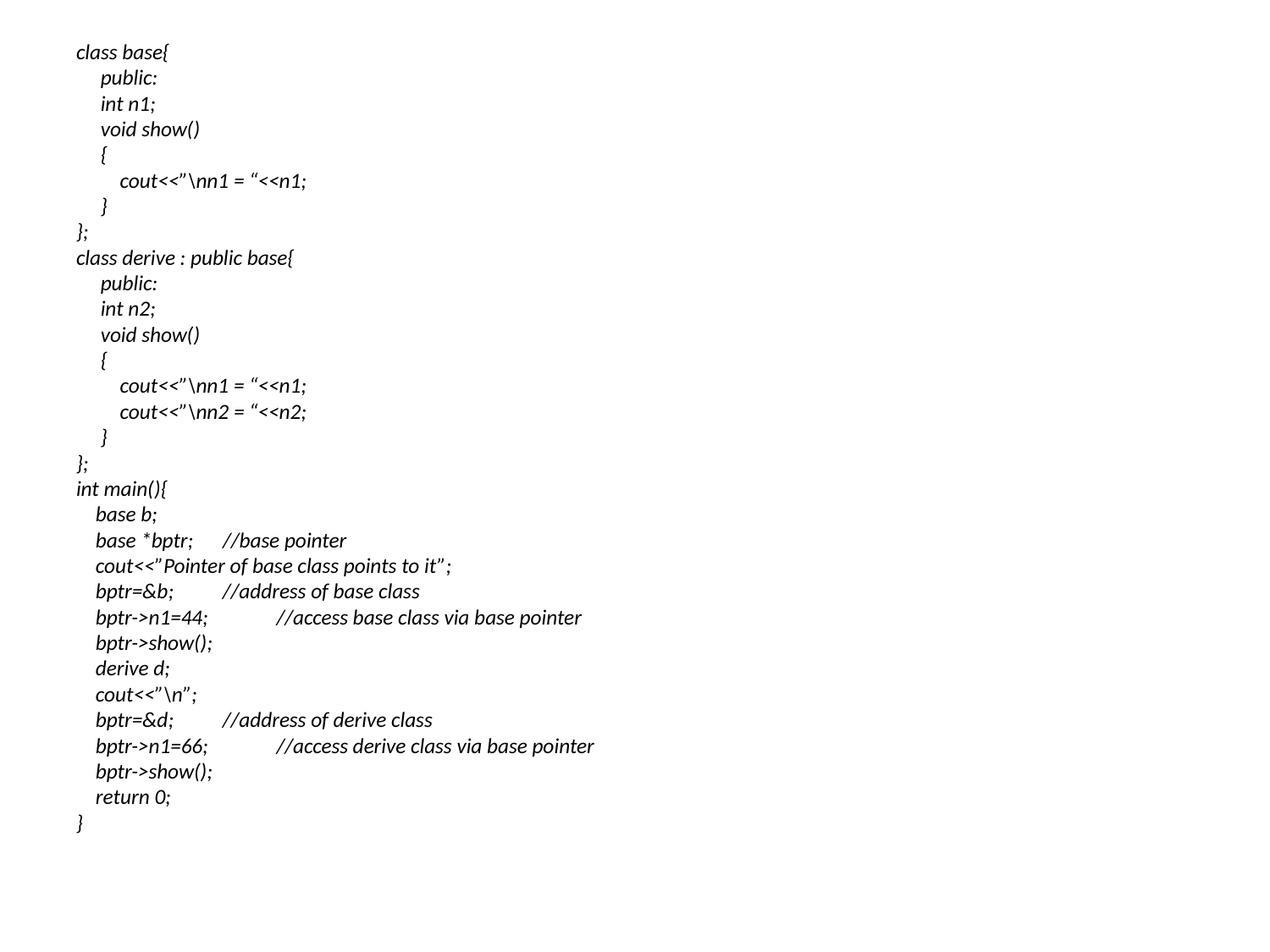

class base{
     public:
     int n1;
     void show()
     {
         cout<<”\nn1 = “<<n1;
     }
};
class derive : public base{
     public:
     int n2;
     void show()
     {
         cout<<”\nn1 = “<<n1;
         cout<<”\nn2 = “<<n2;          
     }
};
int main(){
    base b;
    base *bptr;      //base pointer
    cout<<”Pointer of base class points to it”;
    bptr=&b;          //address of base class
    bptr->n1=44;              //access base class via base pointer
    bptr->show();
    derive d;
    cout<<”\n”;
    bptr=&d;          //address of derive class
    bptr->n1=66;              //access derive class via base pointer
    bptr->show();
    return 0;
}